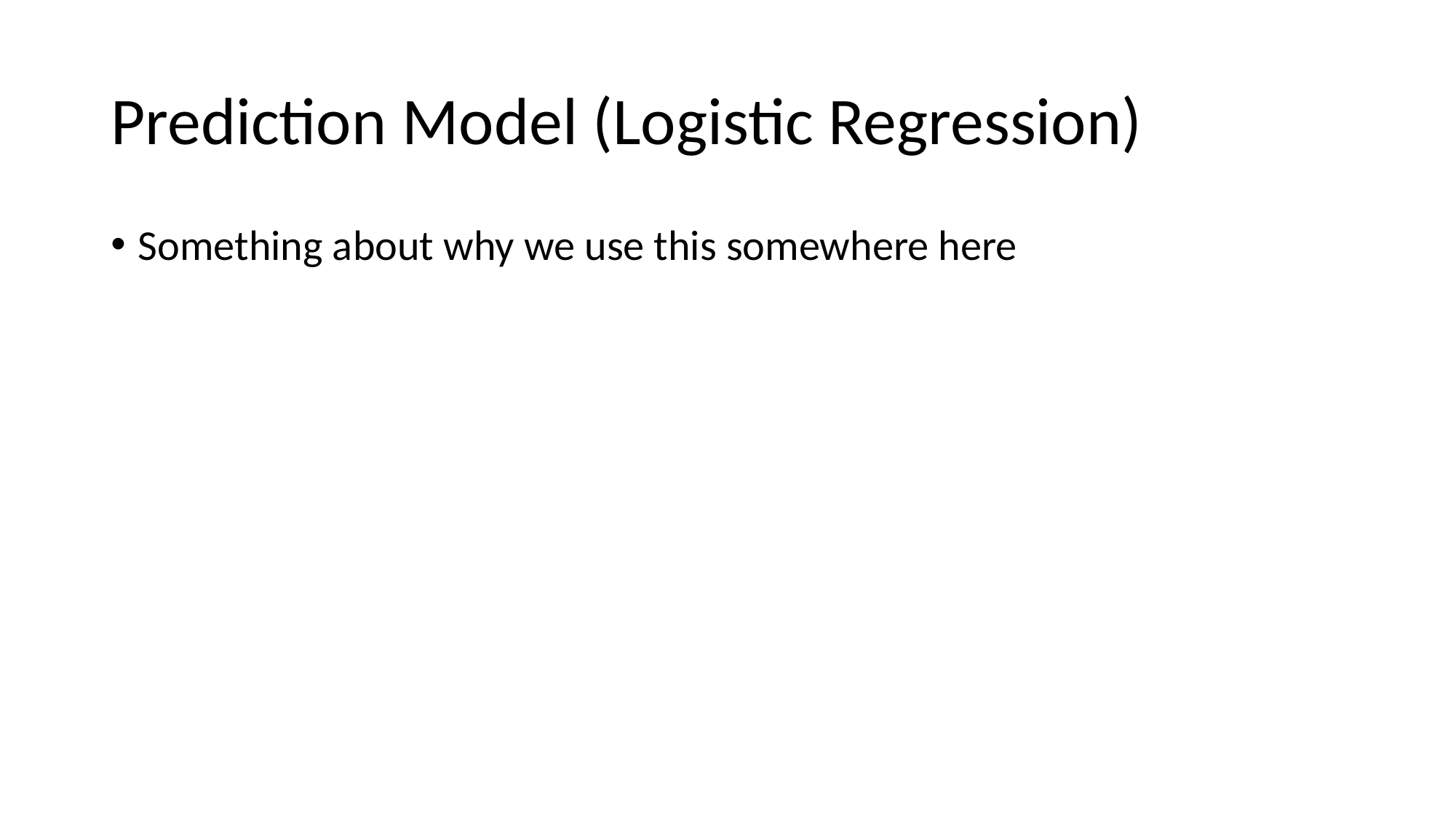

# Prediction Model (Logistic Regression)
Something about why we use this somewhere here